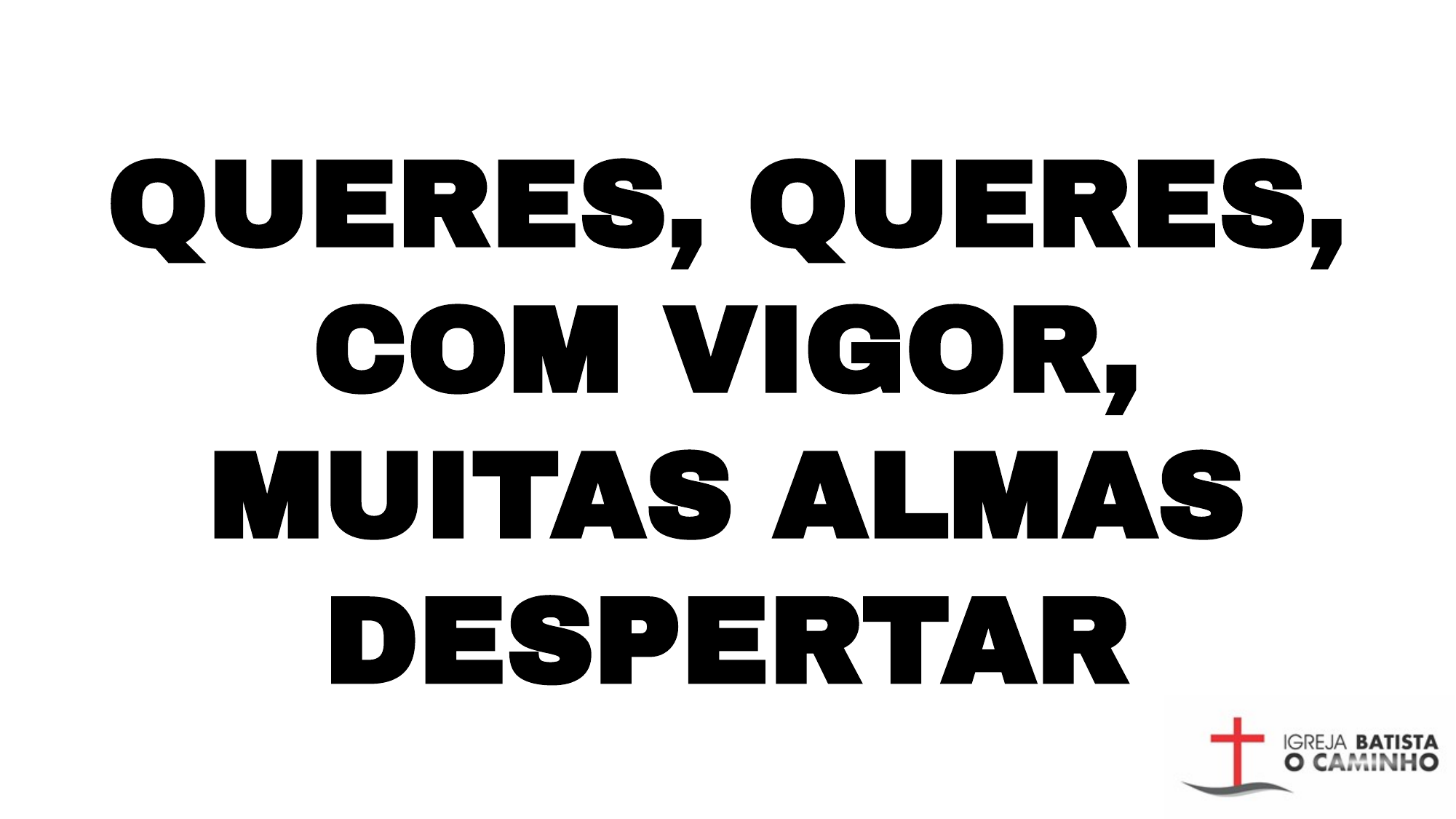

# QUERES, QUERES, COM VIGOR, MUITAS ALMAS DESPERTAR